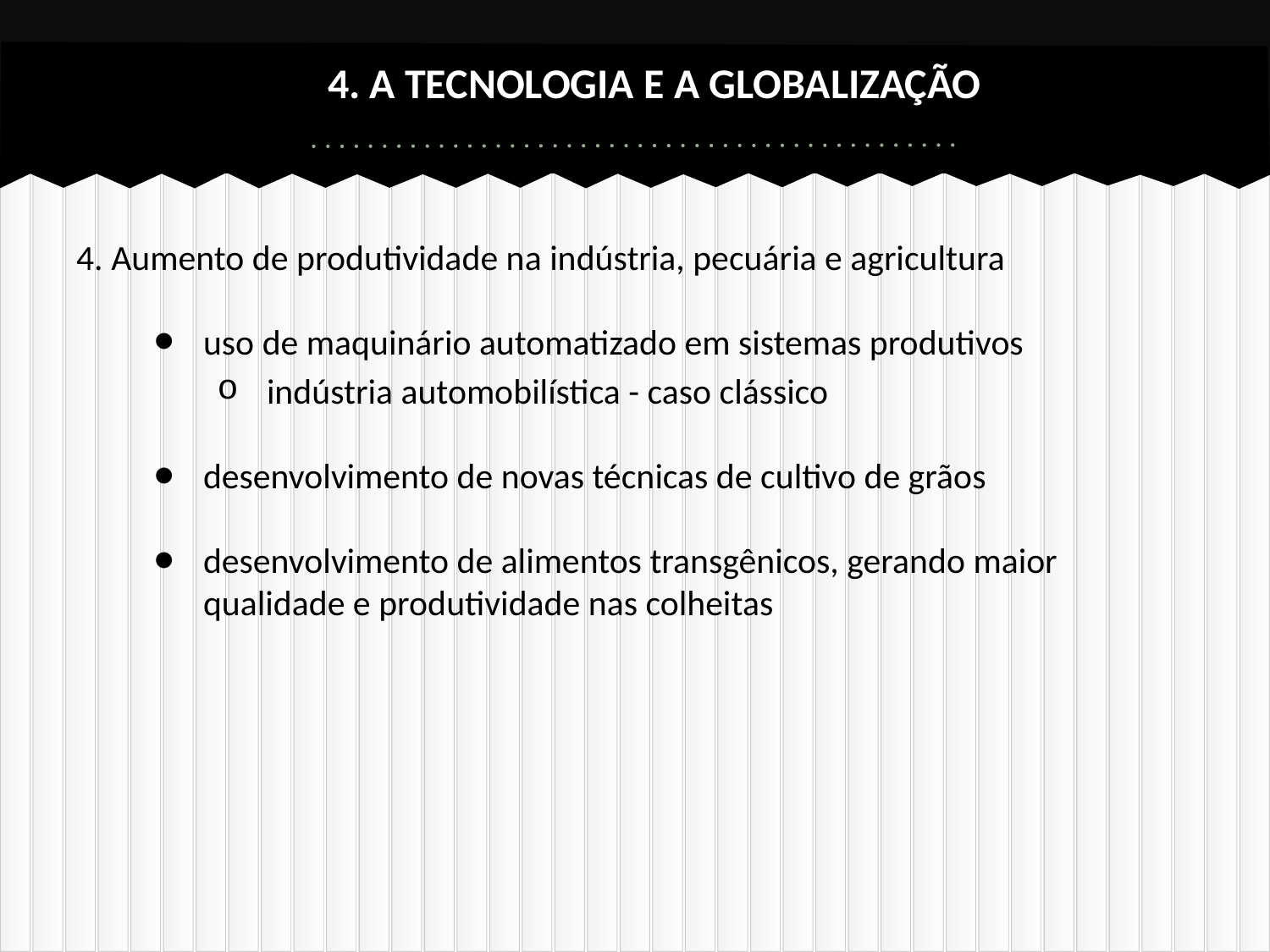

# 4. A TECNOLOGIA E A GLOBALIZAÇÃO
4. Aumento de produtividade na indústria, pecuária e agricultura

uso de maquinário automatizado em sistemas produtivos
indústria automobilística - caso clássico

desenvolvimento de novas técnicas de cultivo de grãos

desenvolvimento de alimentos transgênicos, gerando maior qualidade e produtividade nas colheitas